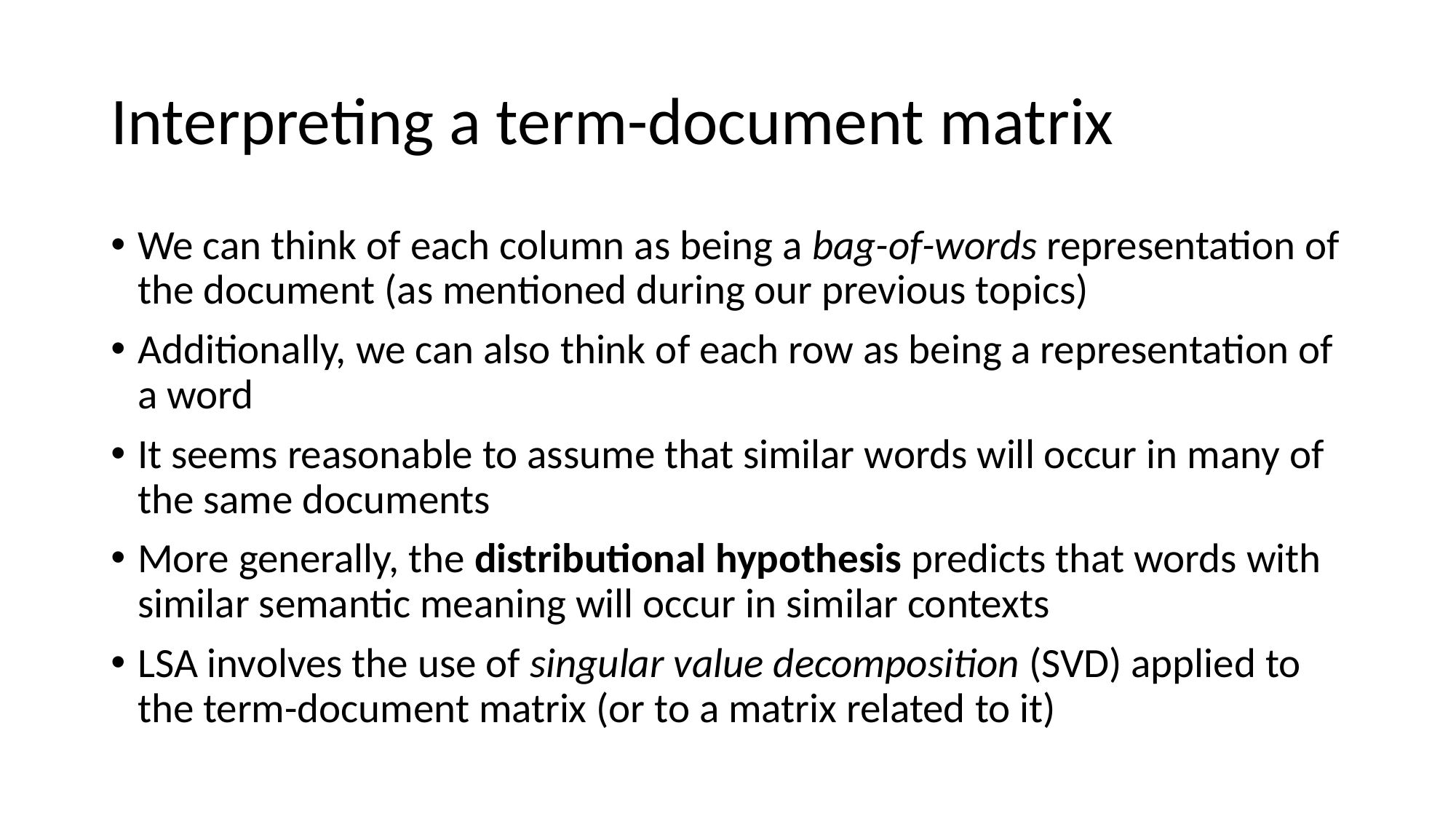

# Interpreting a term-document matrix
We can think of each column as being a bag-of-words representation of the document (as mentioned during our previous topics)
Additionally, we can also think of each row as being a representation of a word
It seems reasonable to assume that similar words will occur in many of the same documents
More generally, the distributional hypothesis predicts that words with similar semantic meaning will occur in similar contexts
LSA involves the use of singular value decomposition (SVD) applied to the term-document matrix (or to a matrix related to it)